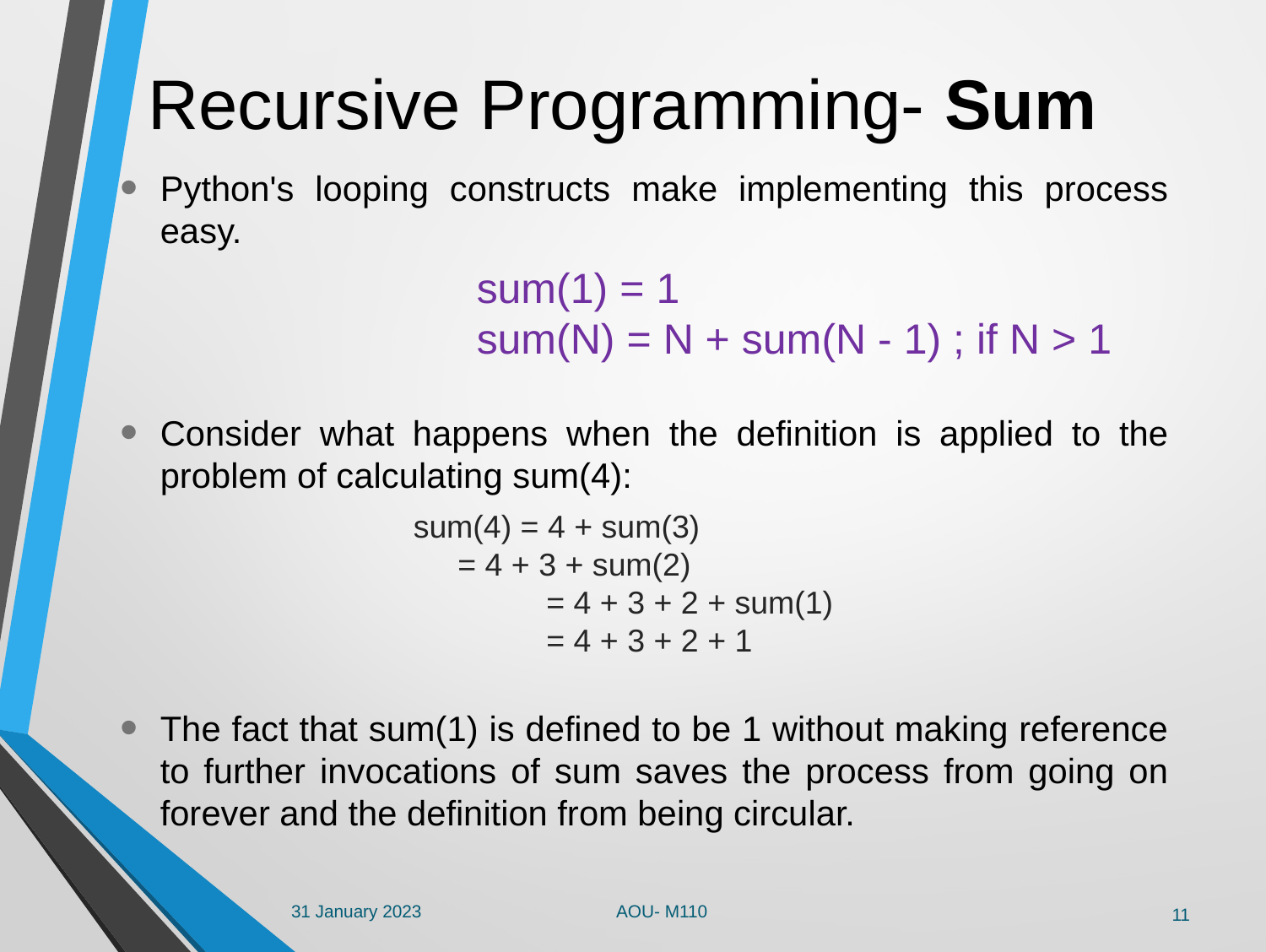

# Recursive Programming- Sum
Python's looping constructs make implementing this process easy.
			sum(1) = 1
			sum(N) = N + sum(N - 1) ; if N > 1

Consider what happens when the definition is applied to the problem of calculating sum(4):
			sum(4) = 4 + sum(3)
	   		     = 4 + 3 + sum(2)
   			               = 4 + 3 + 2 + sum(1)
   			               = 4 + 3 + 2 + 1

The fact that sum(1) is defined to be 1 without making reference to further invocations of sum saves the process from going on forever and the definition from being circular.
AOU- M110
31 January 2023
11